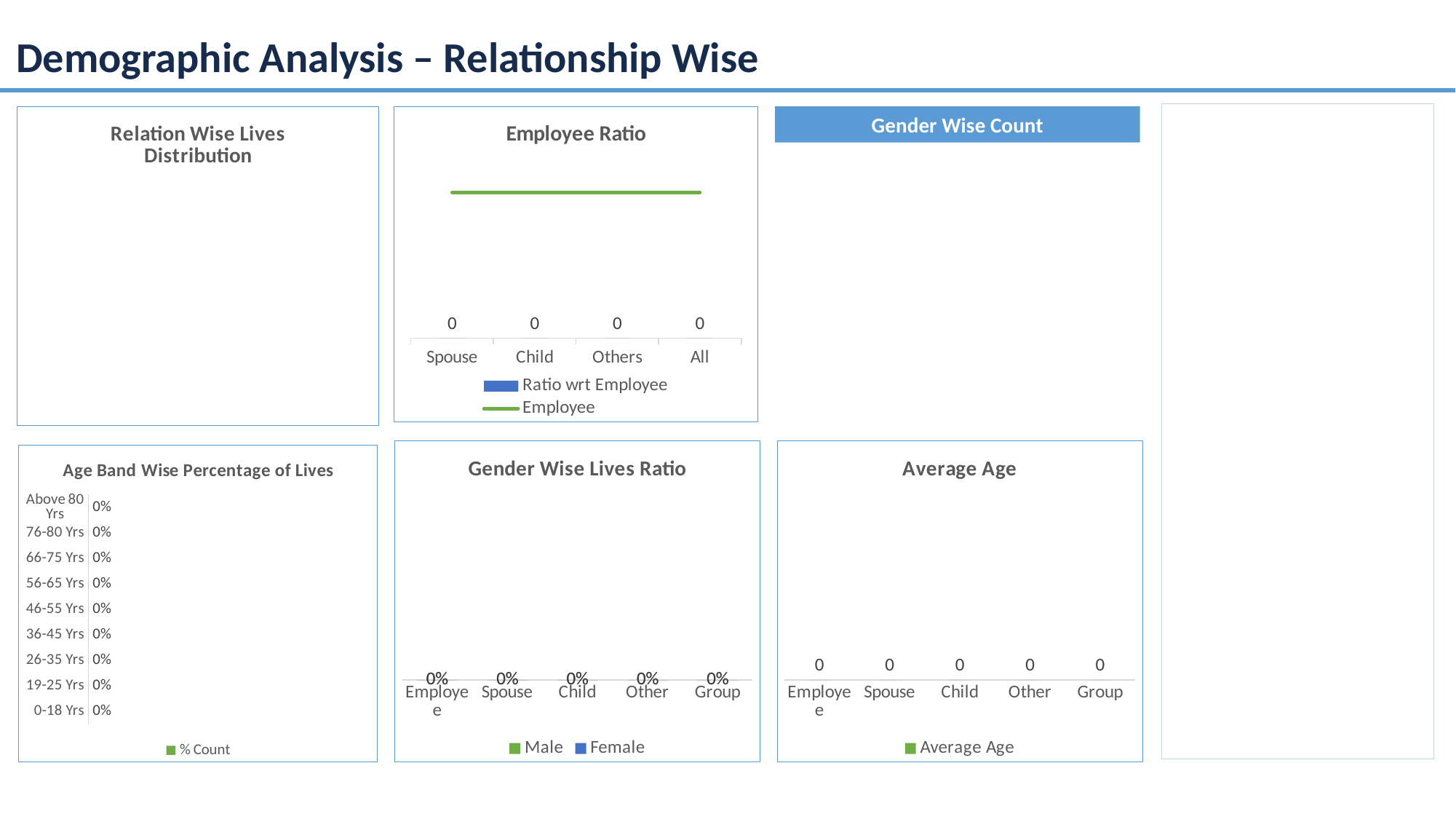

Demographic Analysis – Relationship Wise

### Chart

| Category |
|---|

### Chart: Relation Wise Lives Distribution

| Category | No. of Members |
|---|---|
| Employee | 0.0 |
| Spouse | 0.0 |
| Child | 0.0 |
| Other | 0.0 |

### Chart: Employee Ratio

| Category | Ratio wrt Employee | Employee |
|---|---|---|
| Spouse | 0.0 | 1.0 |
| Child | 0.0 | 1.0 |
| Others | 0.0 | 1.0 |
| All | 0.0 | 1.0 |
Gender Wise Count

### Chart: Gender Wise Lives Ratio

| Category | Male | Female |
|---|---|---|
| Employee | 0.0 | 0.0 |
| Spouse | 0.0 | 0.0 |
| Child | 0.0 | 0.0 |
| Other | 0.0 | 0.0 |
| Group | 0.0 | 0.0 |

### Chart: Average Age

| Category | Average Age |
|---|---|
| Employee | 0.0 |
| Spouse | 0.0 |
| Child | 0.0 |
| Other | 0.0 |
| Group | 0.0 |

### Chart: Age Band Wise Percentage of Lives

| Category | % Count |
|---|---|
| 0-18 Yrs | 0.0 |
| 19-25 Yrs | 0.0 |
| 26-35 Yrs | 0.0 |
| 36-45 Yrs | 0.0 |
| 46-55 Yrs | 0.0 |
| 56-65 Yrs | 0.0 |
| 66-75 Yrs | 0.0 |
| 76-80 Yrs | 0.0 |
| Above 80 Yrs | 0.0 |